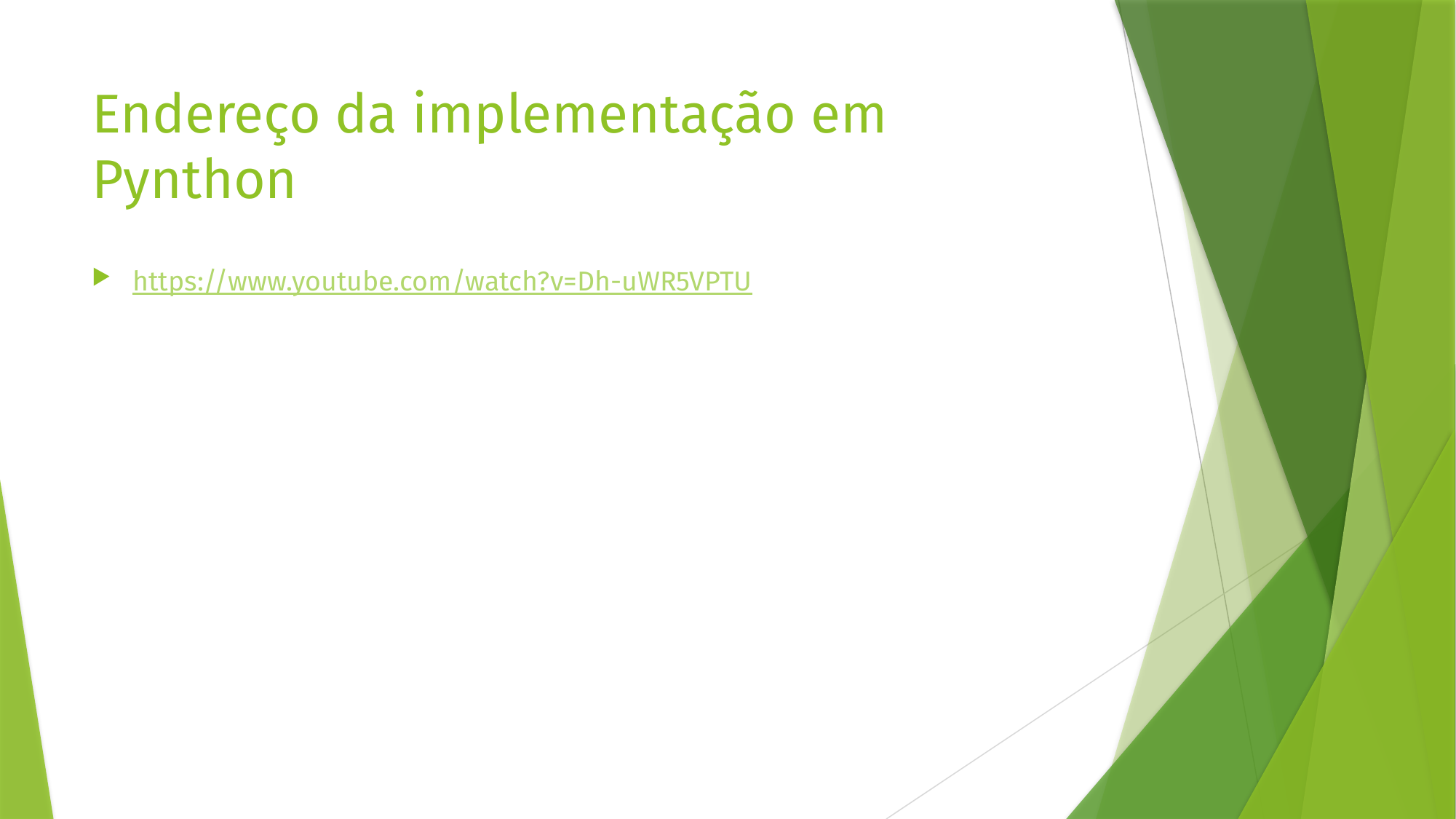

# Endereço da implementação em Pynthon
https://www.youtube.com/watch?v=Dh-uWR5VPTU